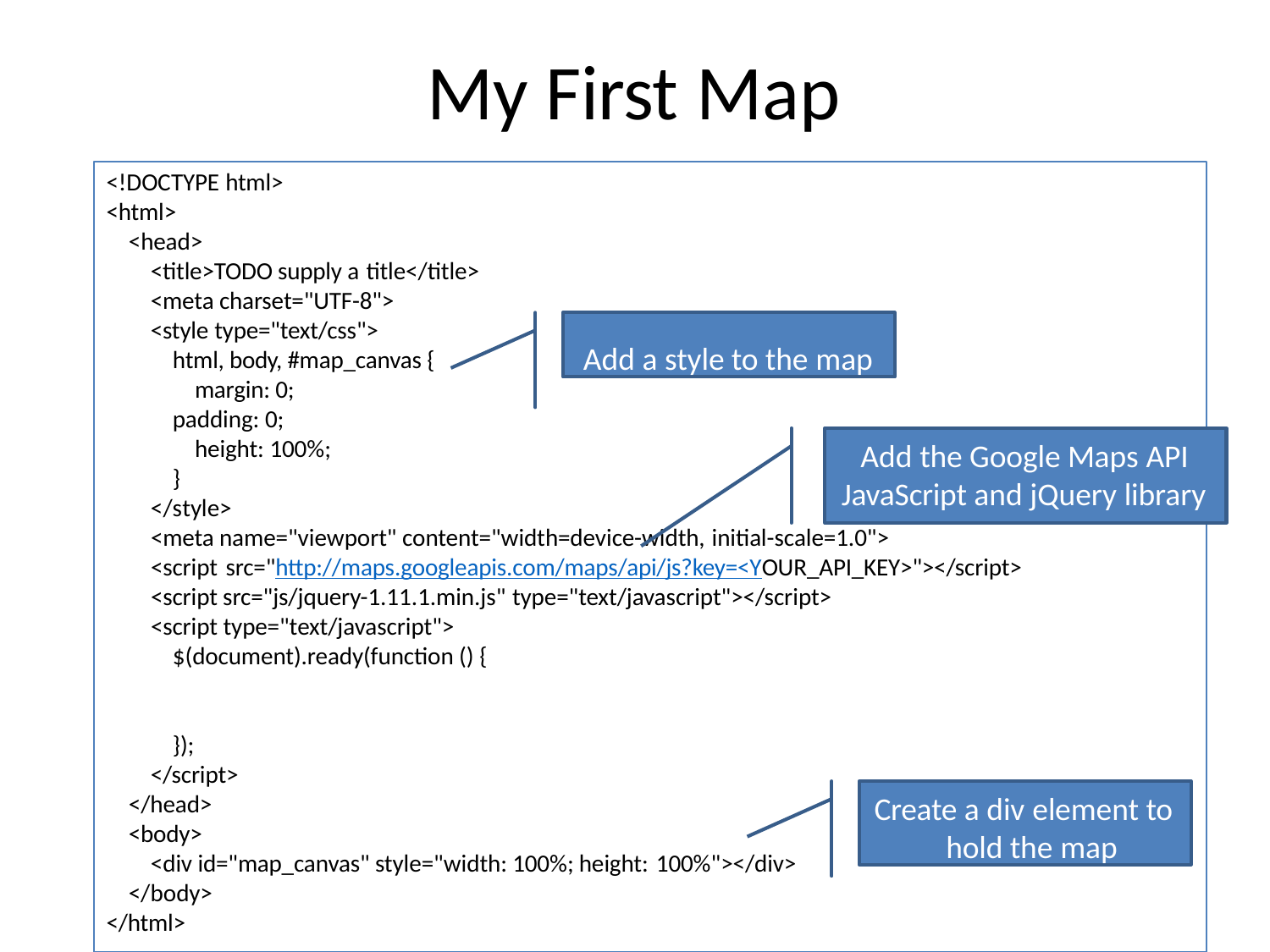

# My First Map

<!DOCTYPE html>
<html>
<head>
<title>TODO supply a title</title>
<meta charset="UTF-8">
<style type="text/css">
html, body, #map_canvas {  margin: 0;
padding: 0;

Add a style to the map
height: 100%;
Add the Google Maps API
}
</style>
JavaScript and jQuery library
<meta name="viewport" content="width=device-width, initial-scale=1.0">
<script src="http://maps.googleapis.com/maps/api/js?key=<YOUR_API_KEY>"></script>
<script src="js/jquery-1.11.1.min.js" type="text/javascript"></script>
<script type="text/javascript">
$(document).ready(function () {
});
</script>
</head>
<body>
<div id="map_canvas" style="width: 100%; height: 100%"></div>

Create a div element to  hold the map
</body>
</html>